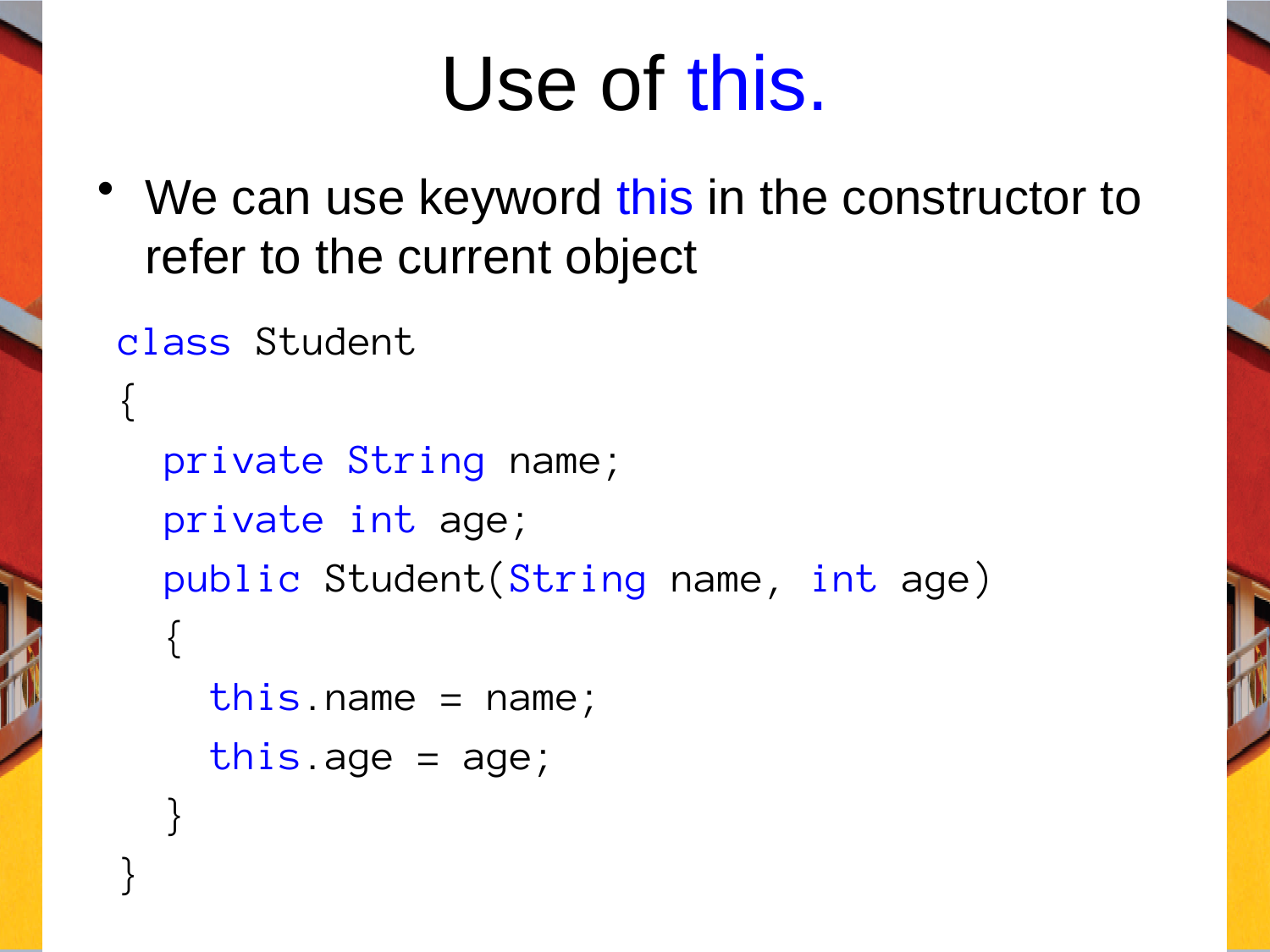

# Use of this.
We can use keyword this in the constructor to refer to the current object

class Student
{
  private String name;
  private int age;
  public Student(String name, int age)
  {
    this.name = name;
    this.age = age;
  }
}